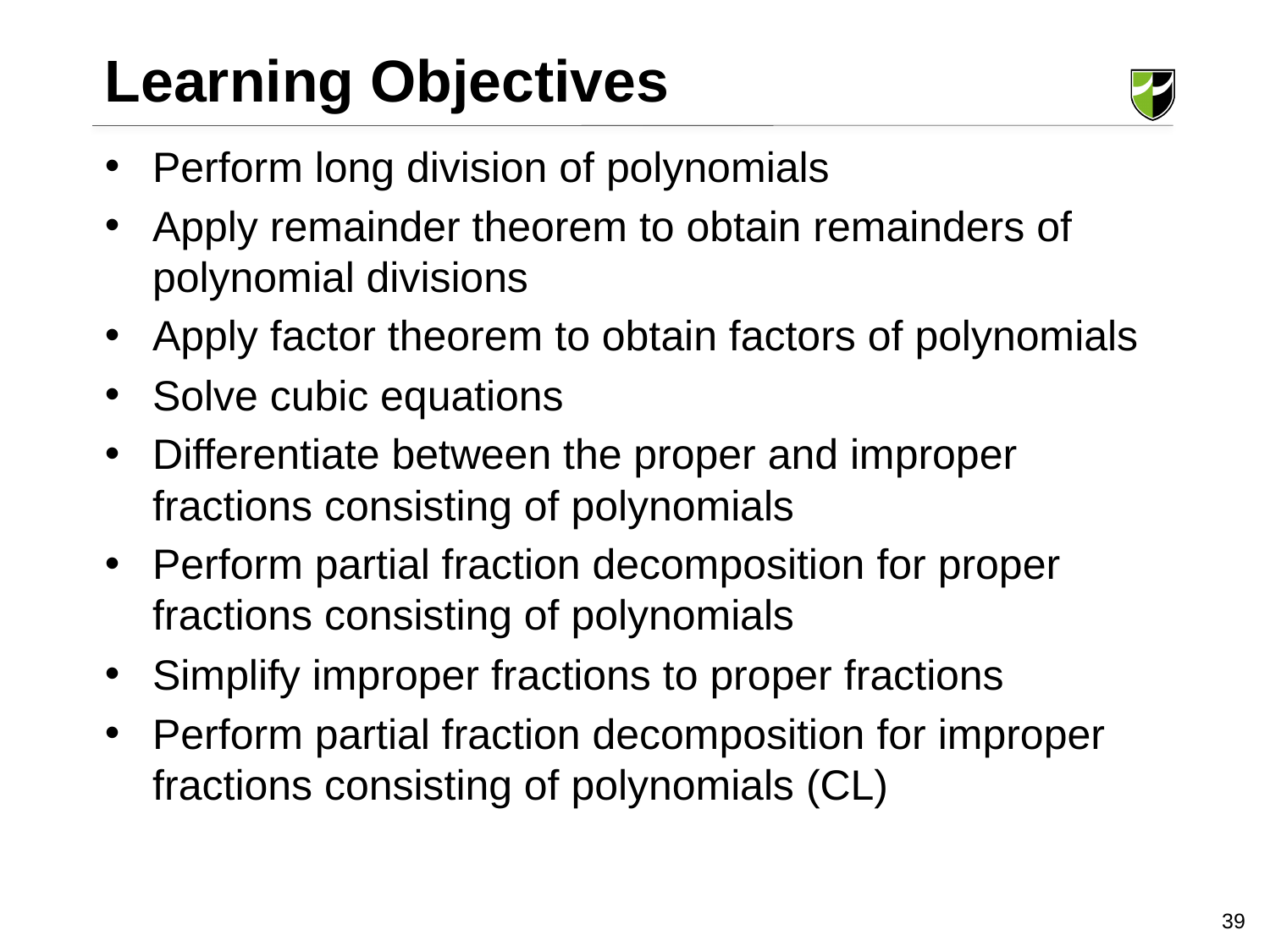

# Learning Objectives
Perform long division of polynomials
Apply remainder theorem to obtain remainders of polynomial divisions
Apply factor theorem to obtain factors of polynomials
Solve cubic equations
Differentiate between the proper and improper fractions consisting of polynomials
Perform partial fraction decomposition for proper fractions consisting of polynomials
Simplify improper fractions to proper fractions
Perform partial fraction decomposition for improper fractions consisting of polynomials (CL)

39